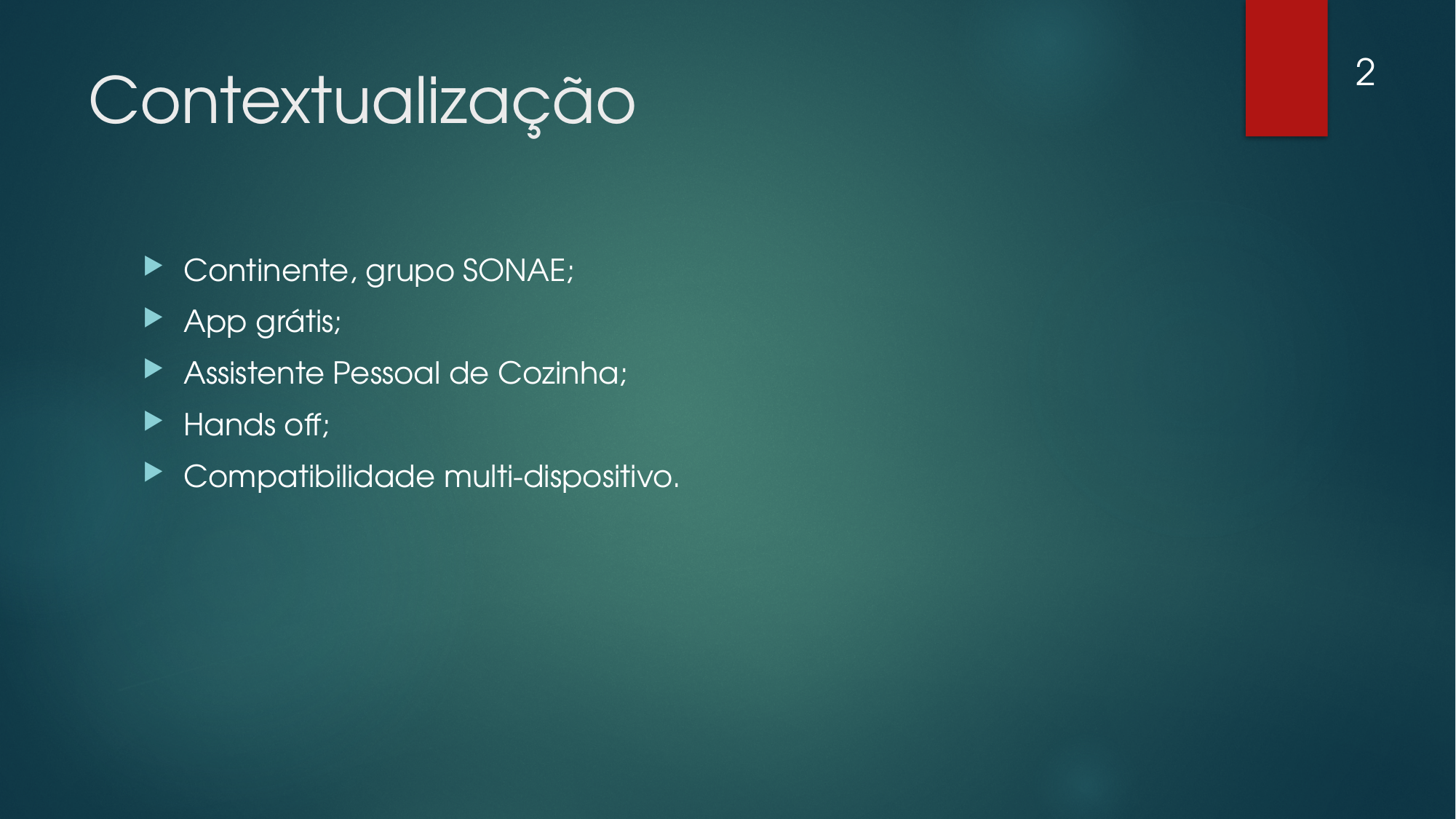

2
# Contextualização
Continente, grupo SONAE;
App grátis;
Assistente Pessoal de Cozinha;
Hands off;
Compatibilidade multi-dispositivo.